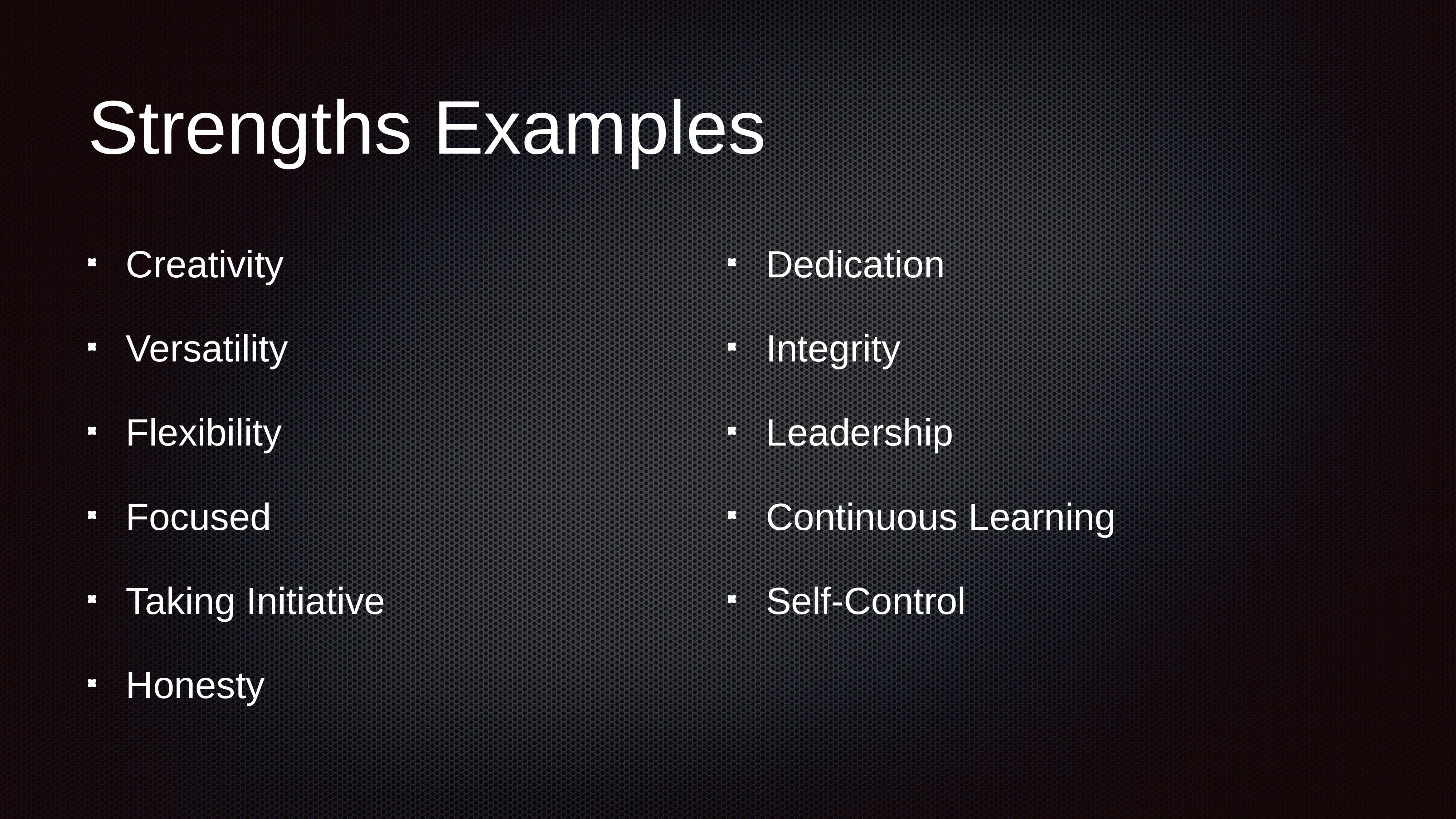

# Strengths Examples
Creativity
Versatility
Flexibility
Focused
Taking Initiative
Honesty
Dedication
Integrity
Leadership
Continuous Learning
Self-Control